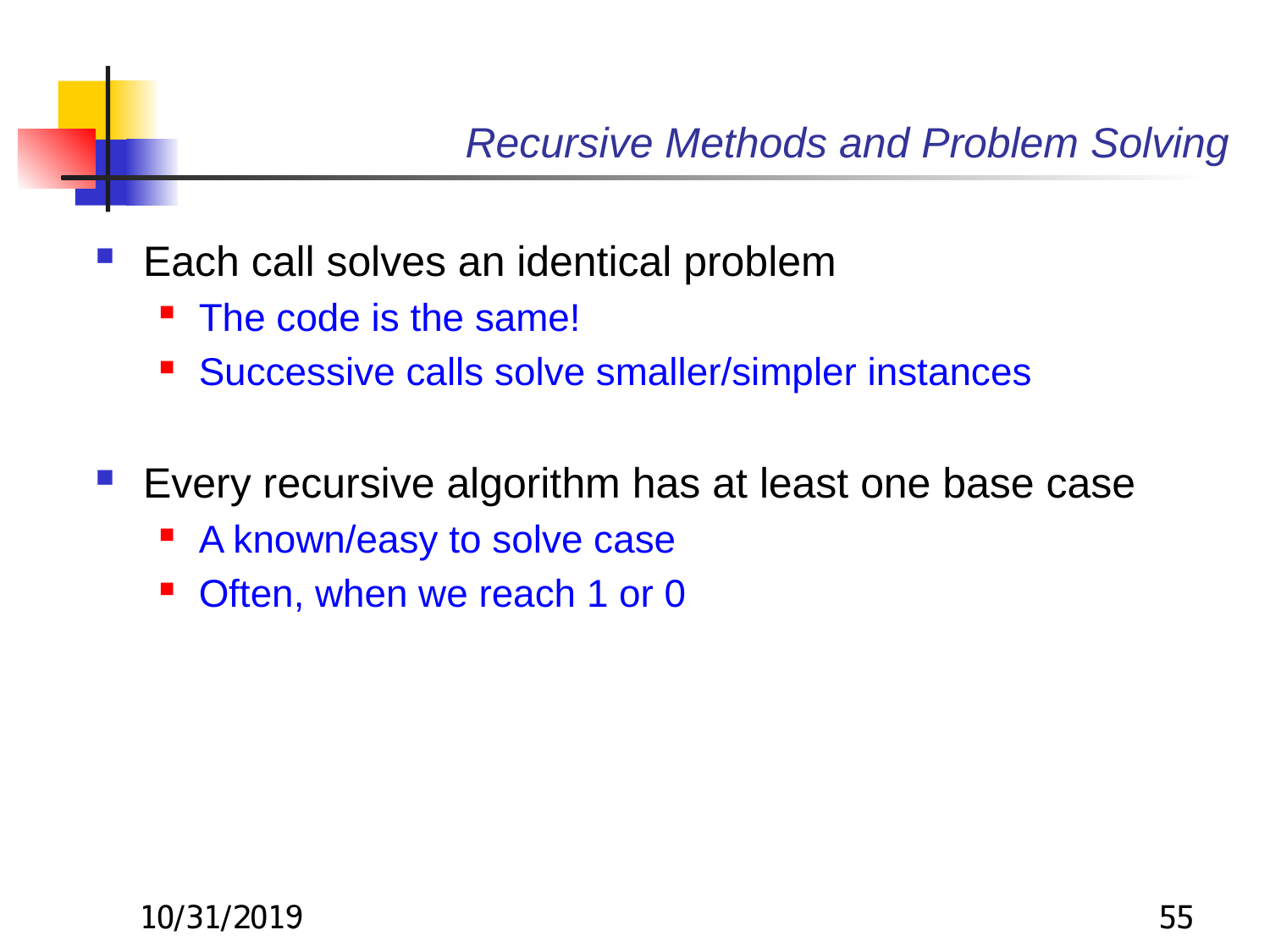

# Recursive Methods and Problem Solving
Each call solves an identical problem
The code is the same!
Successive calls solve smaller/simpler instances

Every recursive algorithm has at least one base case
A known/easy to solve case
Often, when we reach 1 or 0
10/31/2019
55